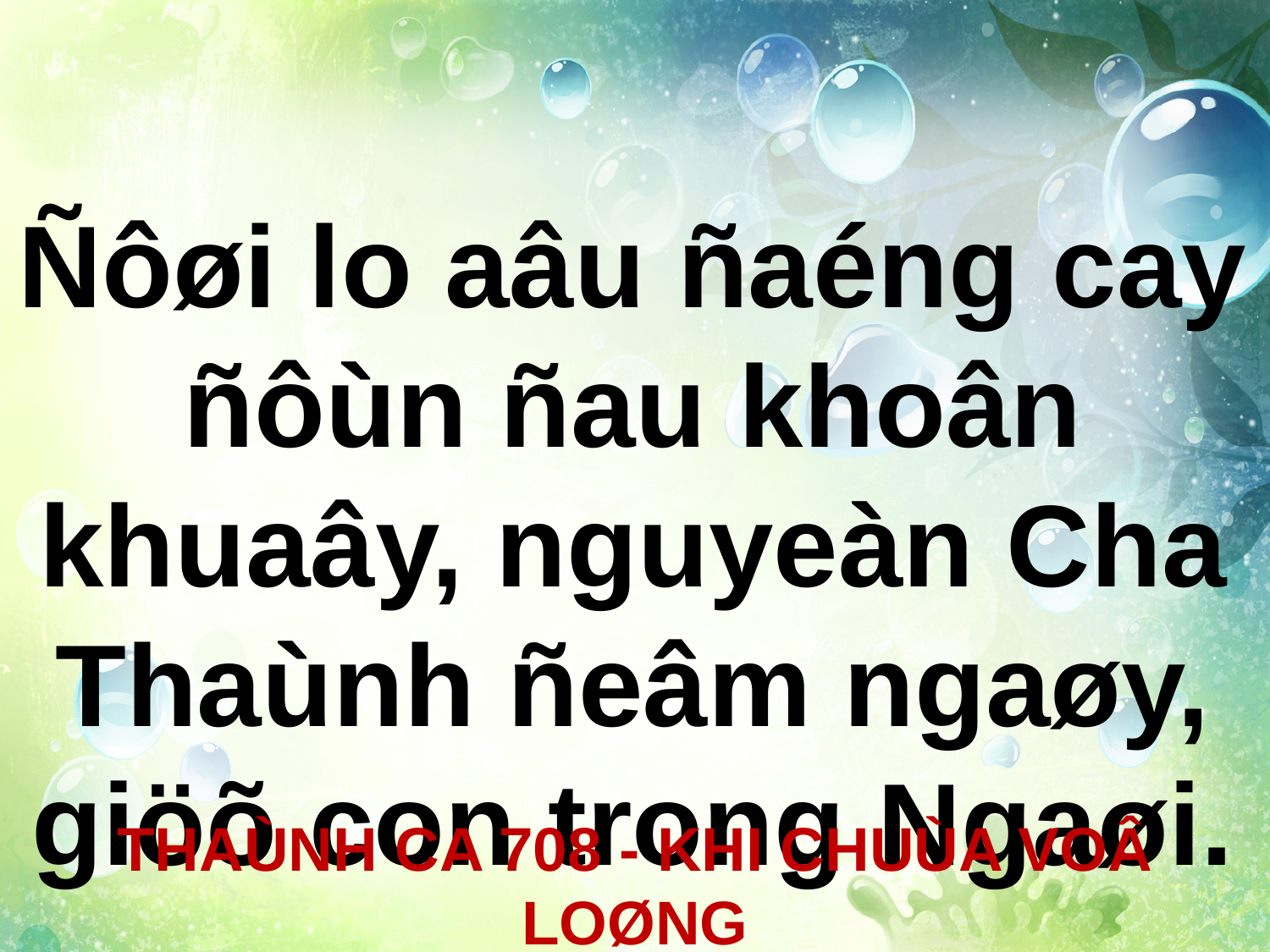

Ñôøi lo aâu ñaéng cay ñôùn ñau khoân khuaây, nguyeàn Cha Thaùnh ñeâm ngaøy, giöõ con trong Ngaøi.
THAÙNH CA 708 - KHI CHUÙA VOÂ LOØNG